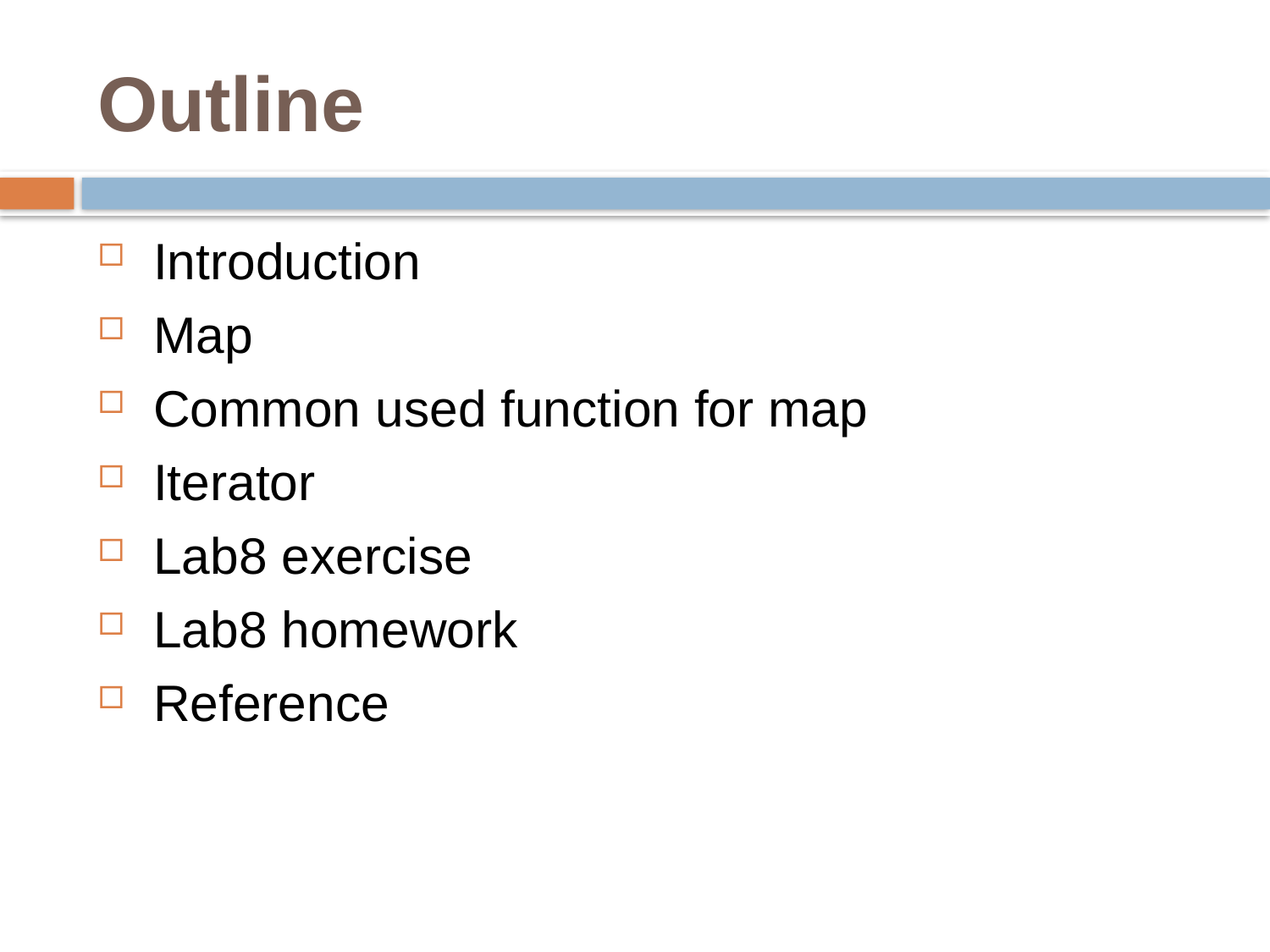

Outline
Introduction
Map
Common used function for map
Iterator
Lab8 exercise
Lab8 homework
Reference